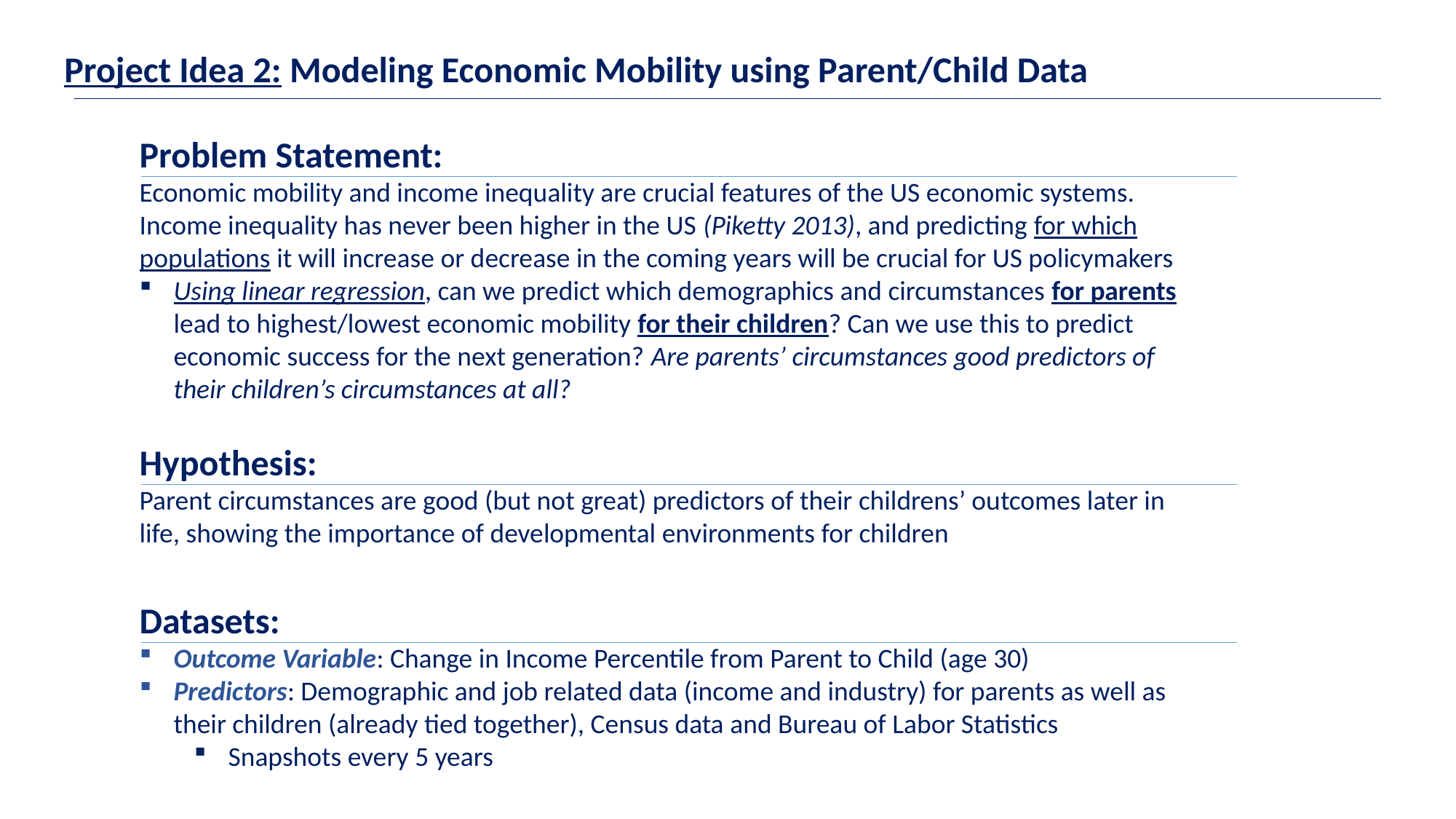

Project Idea 2: Modeling Economic Mobility using Parent/Child Data
Problem Statement:
Economic mobility and income inequality are crucial features of the US economic systems. Income inequality has never been higher in the US (Piketty 2013), and predicting for which populations it will increase or decrease in the coming years will be crucial for US policymakers
Using linear regression, can we predict which demographics and circumstances for parents lead to highest/lowest economic mobility for their children? Can we use this to predict economic success for the next generation? Are parents’ circumstances good predictors of their children’s circumstances at all?

Hypothesis:
Parent circumstances are good (but not great) predictors of their childrens’ outcomes later in life, showing the importance of developmental environments for children
Datasets:
Outcome Variable: Change in Income Percentile from Parent to Child (age 30)
Predictors: Demographic and job related data (income and industry) for parents as well as their children (already tied together), Census data and Bureau of Labor Statistics
Snapshots every 5 years